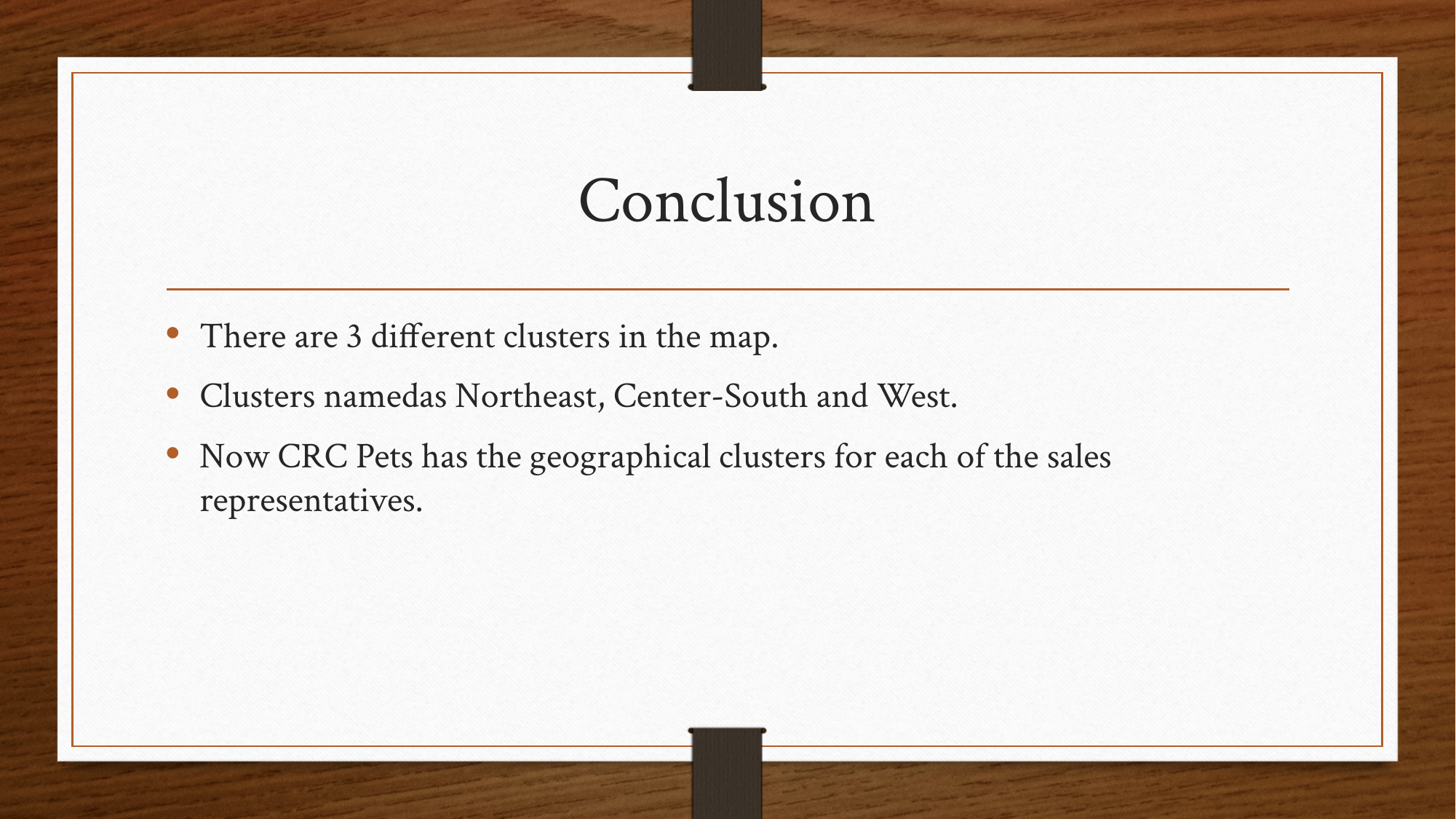

# Conclusion
There are 3 different clusters in the map.
Clusters namedas Northeast, Center-South and West.
Now CRC Pets has the geographical clusters for each of the sales representatives.